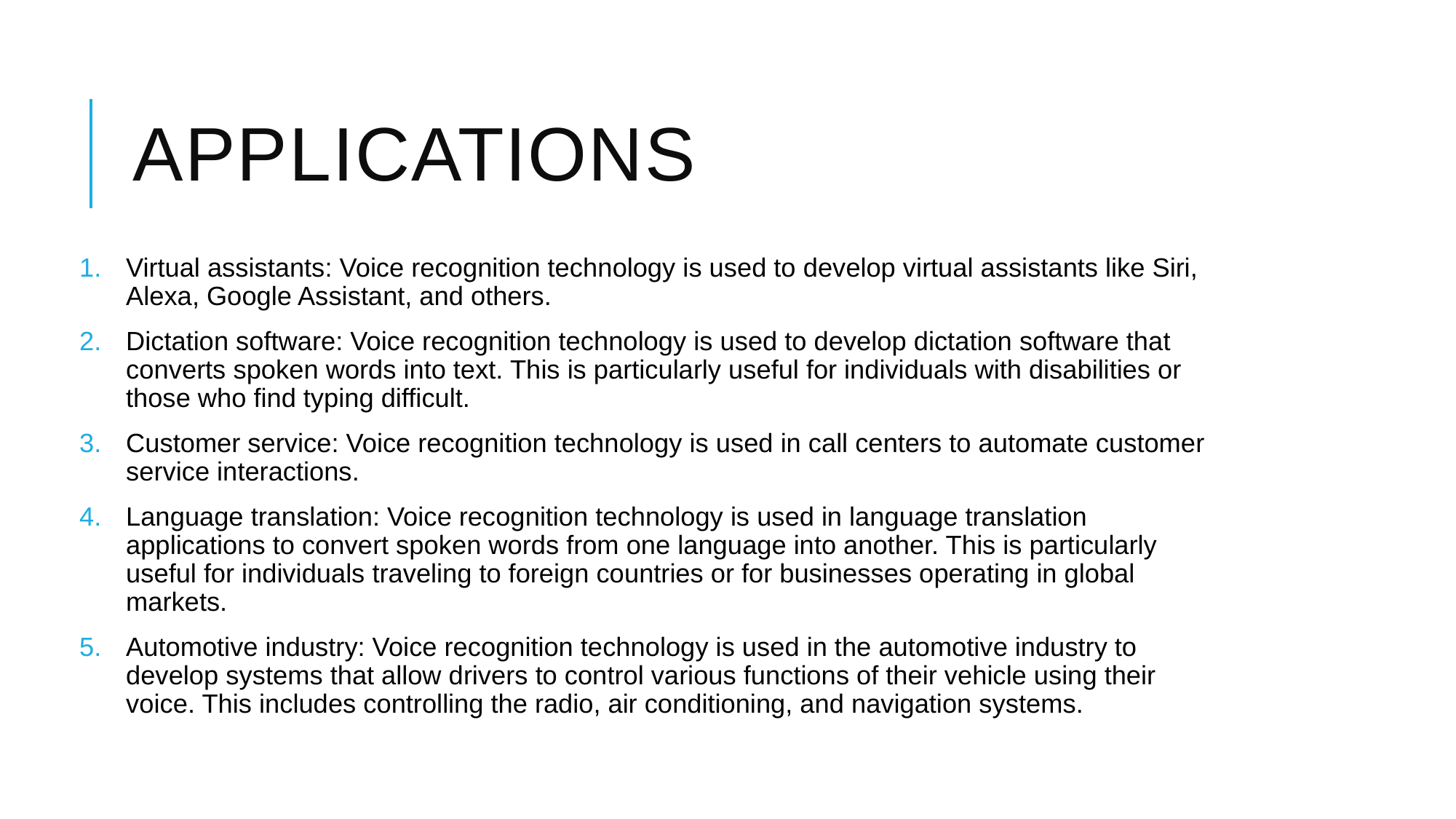

# Applications
Virtual assistants: Voice recognition technology is used to develop virtual assistants like Siri, Alexa, Google Assistant, and others.
Dictation software: Voice recognition technology is used to develop dictation software that converts spoken words into text. This is particularly useful for individuals with disabilities or those who find typing difficult.
Customer service: Voice recognition technology is used in call centers to automate customer service interactions.
Language translation: Voice recognition technology is used in language translation applications to convert spoken words from one language into another. This is particularly useful for individuals traveling to foreign countries or for businesses operating in global markets.
Automotive industry: Voice recognition technology is used in the automotive industry to develop systems that allow drivers to control various functions of their vehicle using their voice. This includes controlling the radio, air conditioning, and navigation systems.